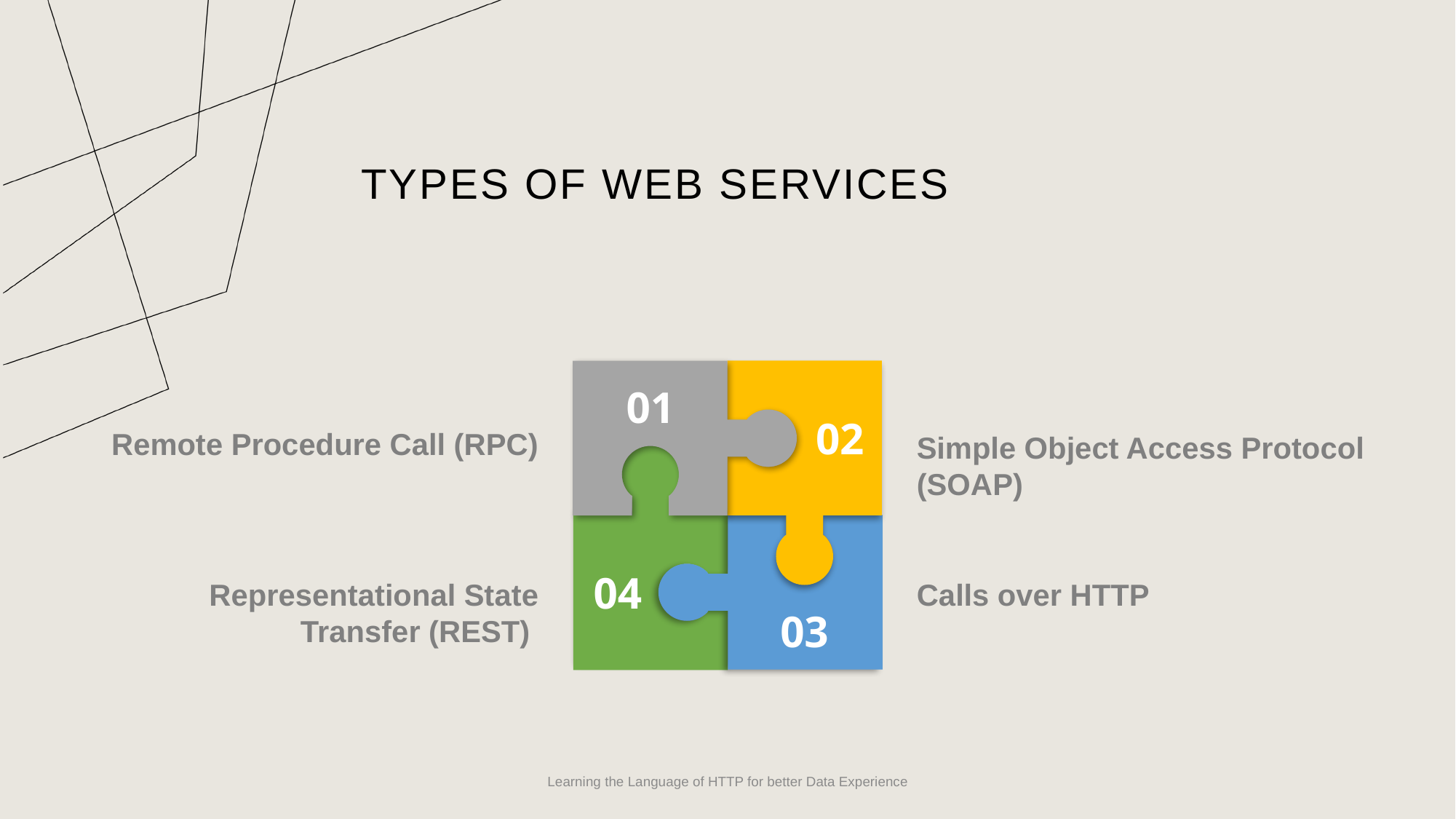

# Types of Web Services

01

02
 Remote Procedure Call (RPC)
Simple Object Access Protocol (SOAP)

04
Representational State Transfer (REST)
Calls over HTTP
03
Learning the Language of HTTP for better Data Experience